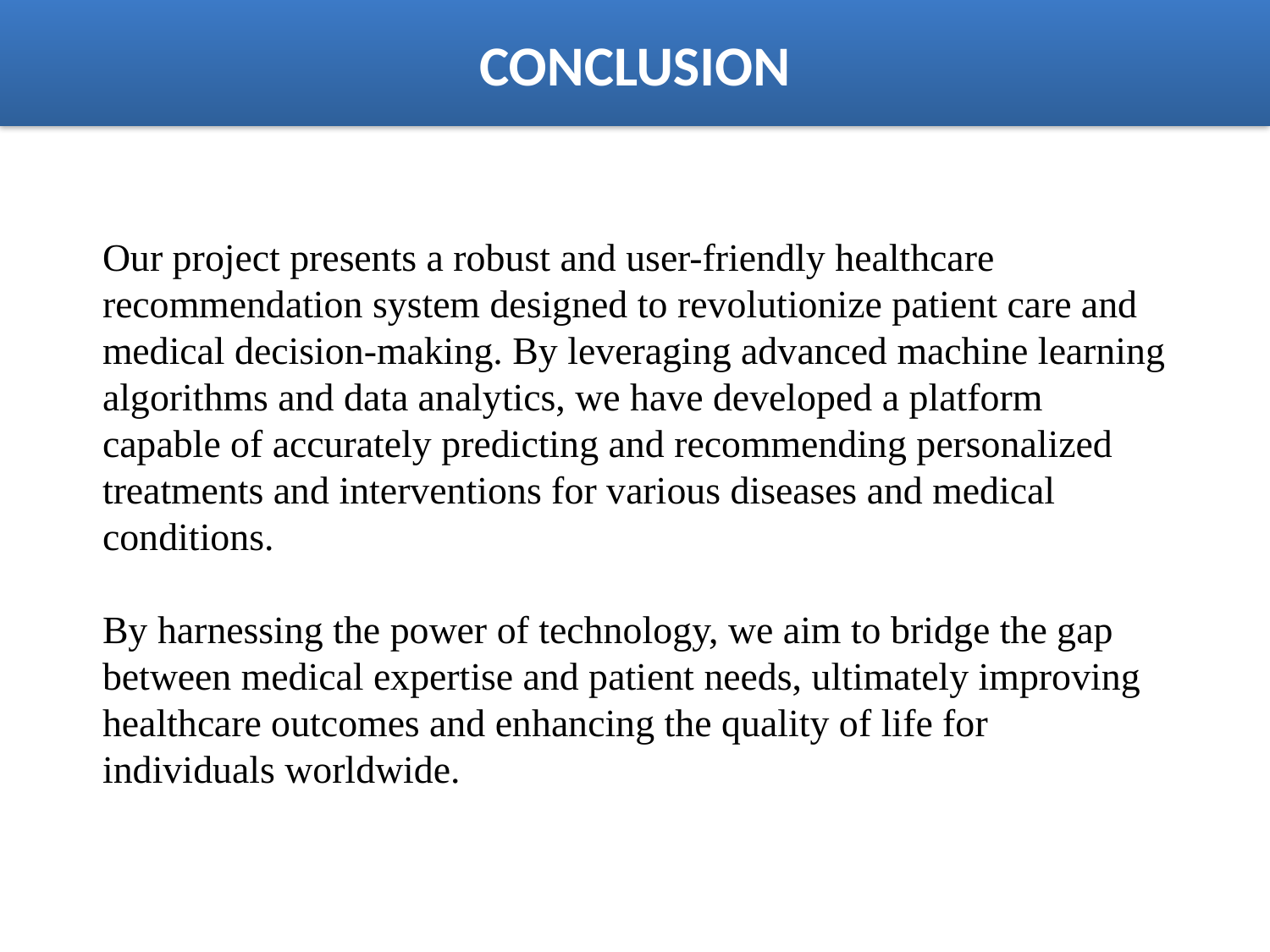

# CONCLUSION
Our project presents a robust and user-friendly healthcare recommendation system designed to revolutionize patient care and medical decision-making. By leveraging advanced machine learning algorithms and data analytics, we have developed a platform capable of accurately predicting and recommending personalized treatments and interventions for various diseases and medical conditions.

By harnessing the power of technology, we aim to bridge the gap between medical expertise and patient needs, ultimately improving healthcare outcomes and enhancing the quality of life for individuals worldwide.